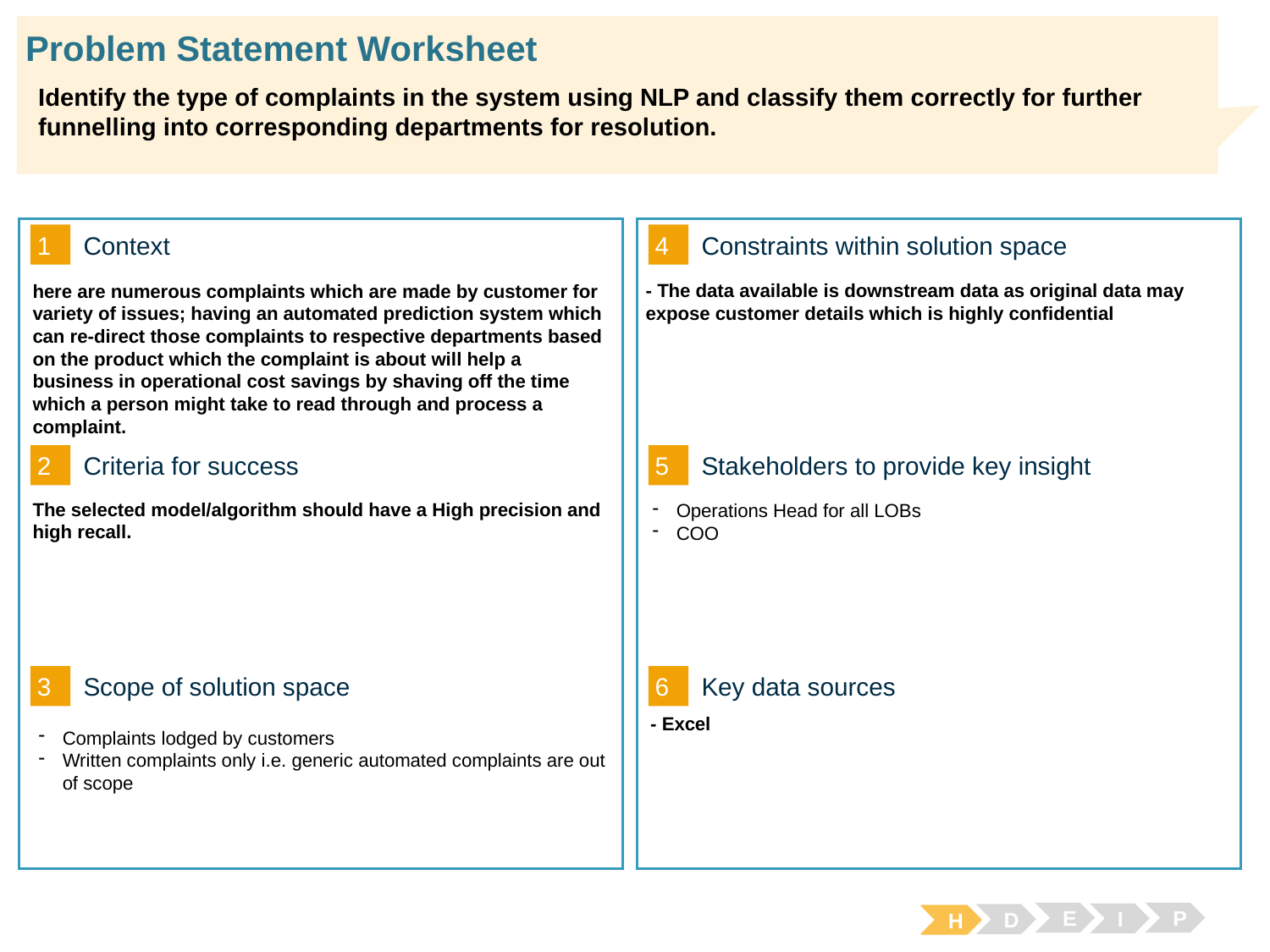

# Problem Statement Worksheet
Identify the type of complaints in the system using NLP and classify them correctly for further funnelling into corresponding departments for resolution.
H

1
4
Context
Constraints within solution space
- The data available is downstream data as original data may expose customer details which is highly confidential
here are numerous complaints which are made by customer for variety of issues; having an automated prediction system which can re-direct those complaints to respective departments based on the product which the complaint is about will help a business in operational cost savings by shaving off the time which a person might take to read through and process a complaint.
2
5
Criteria for success
Stakeholders to provide key insight
The selected model/algorithm should have a High precision and high recall.
Operations Head for all LOBs
COO
3
6
Key data sources
Scope of solution space
- Excel
Complaints lodged by customers
Written complaints only i.e. generic automated complaints are out of scope
E
P
I
D
H